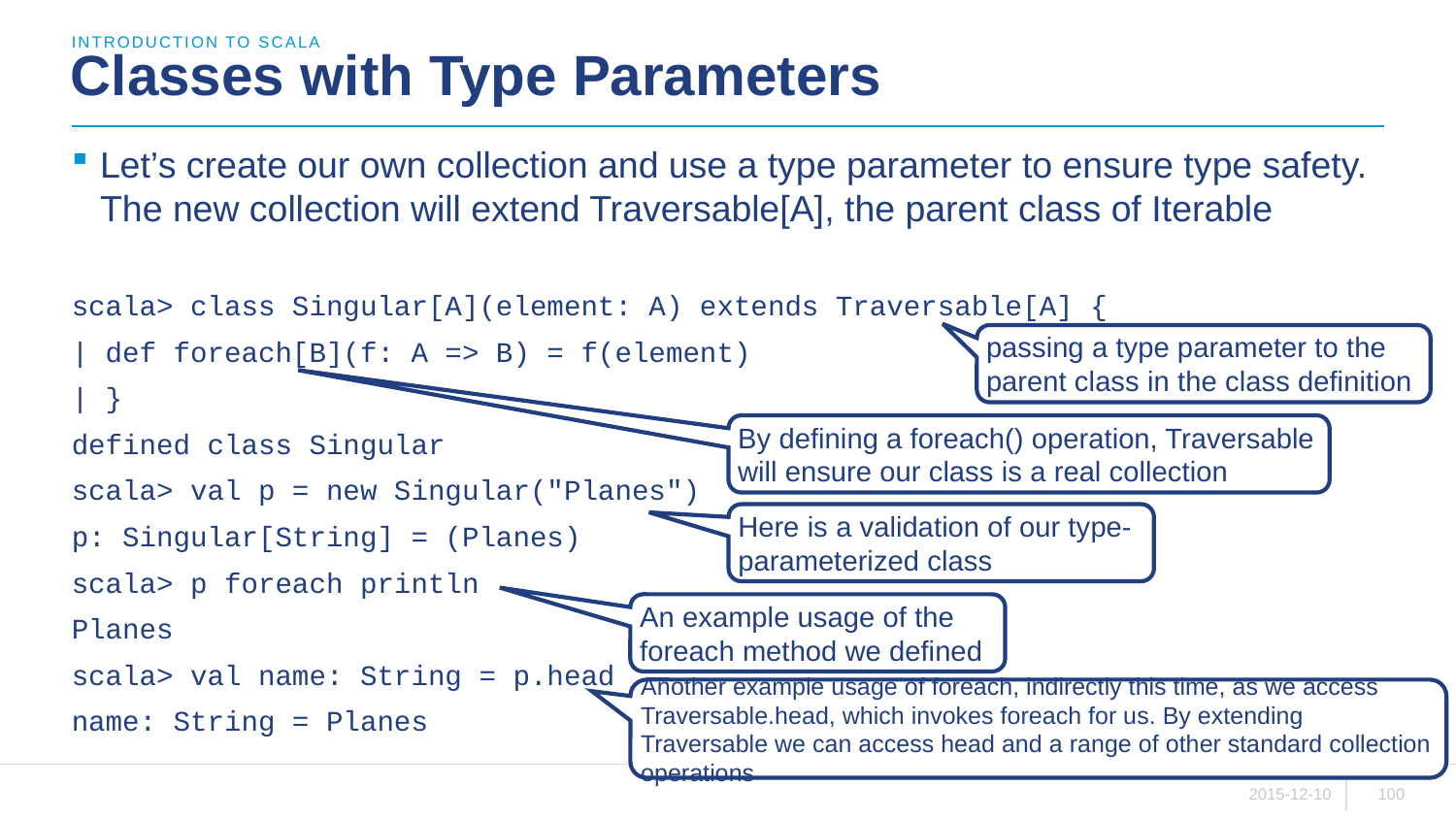

introduction to scala
# Classes with Type Parameters
Let’s create our own collection and use a type parameter to ensure type safety. The new collection will extend Traversable[A], the parent class of Iterable

scala> class Singular[A](element: A) extends Traversable[A] {
| def foreach[B](f: A => B) = f(element)
| }
defined class Singular
scala> val p = new Singular("Planes")
p: Singular[String] = (Planes)
scala> p foreach println
Planes
scala> val name: String = p.head
name: String = Planes
passing a type parameter to the parent class in the class definition
By defining a foreach() operation, Traversable will ensure our class is a real collection
Here is a validation of our type-parameterized class
An example usage of the foreach method we defined
Another example usage of foreach, indirectly this time, as we access Traversable.head, which invokes foreach for us. By extending Traversable we can access head and a range of other standard collection operations